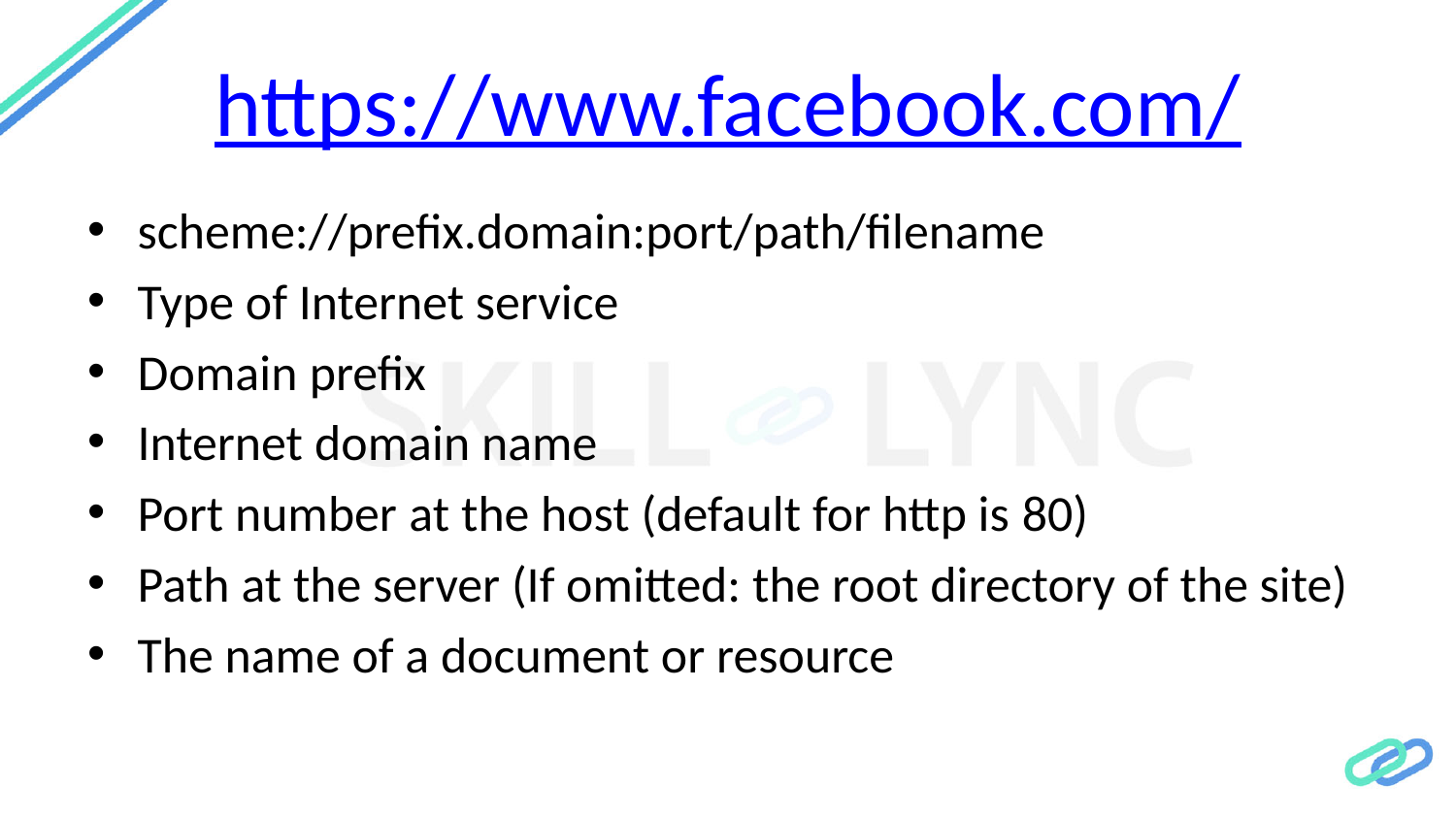

# https://www.facebook.com/
scheme://prefix.domain:port/path/filename
Type of Internet service
Domain prefix
Internet domain name
Port number at the host (default for http is 80)
Path at the server (If omitted: the root directory of the site)
The name of a document or resource